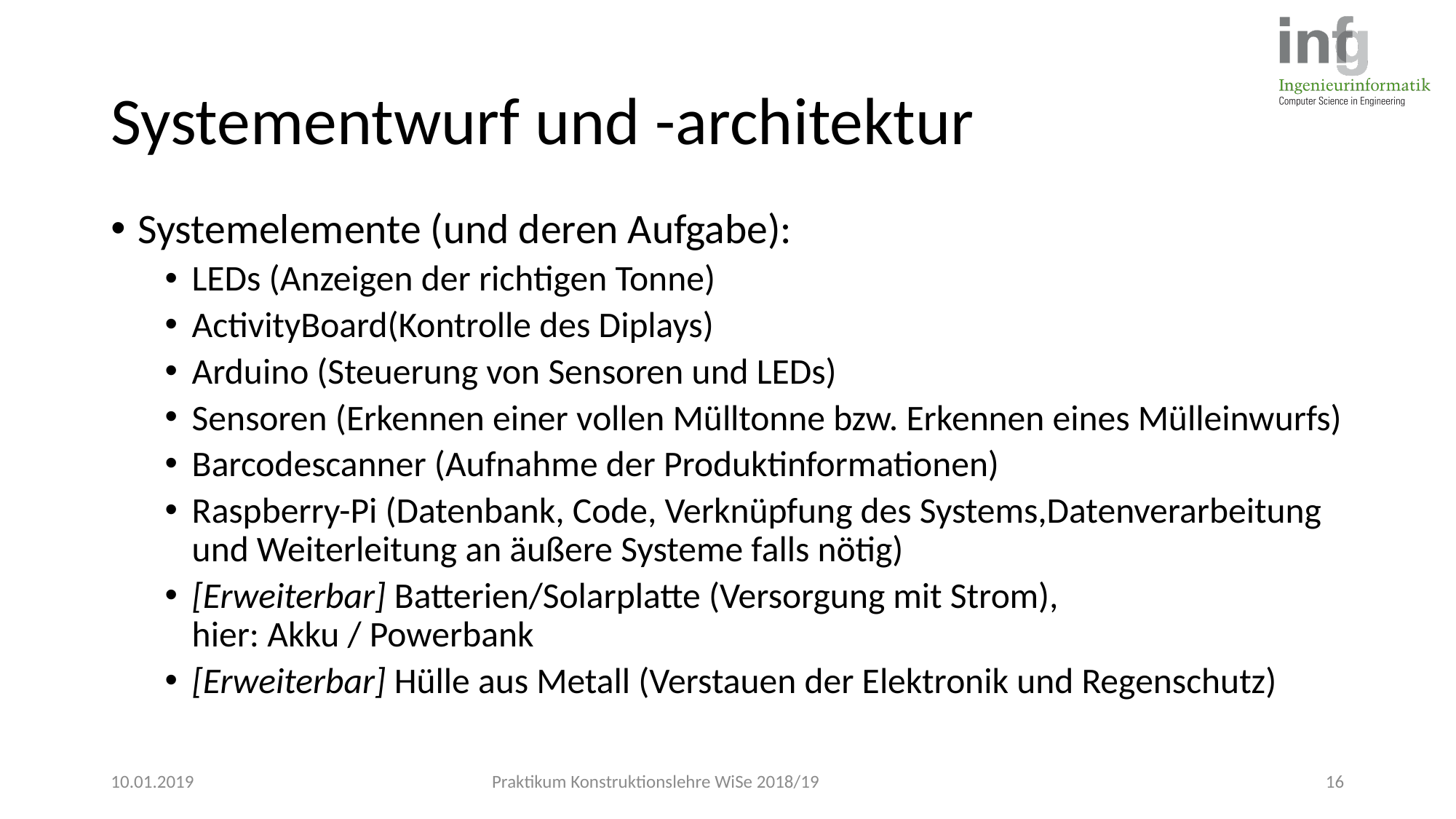

# Systementwurf und -architektur
Systemelemente (und deren Aufgabe):
LEDs (Anzeigen der richtigen Tonne)
ActivityBoard(Kontrolle des Diplays)
Arduino (Steuerung von Sensoren und LEDs)
Sensoren (Erkennen einer vollen Mülltonne bzw. Erkennen eines Mülleinwurfs)
Barcodescanner (Aufnahme der Produktinformationen)
Raspberry-Pi (Datenbank, Code, Verknüpfung des Systems,Datenverarbeitung und Weiterleitung an äußere Systeme falls nötig)
[Erweiterbar] Batterien/Solarplatte (Versorgung mit Strom),
hier: Akku / Powerbank
[Erweiterbar] Hülle aus Metall (Verstauen der Elektronik und Regenschutz)

10.01.2019
Praktikum Konstruktionslehre WiSe 2018/19
16